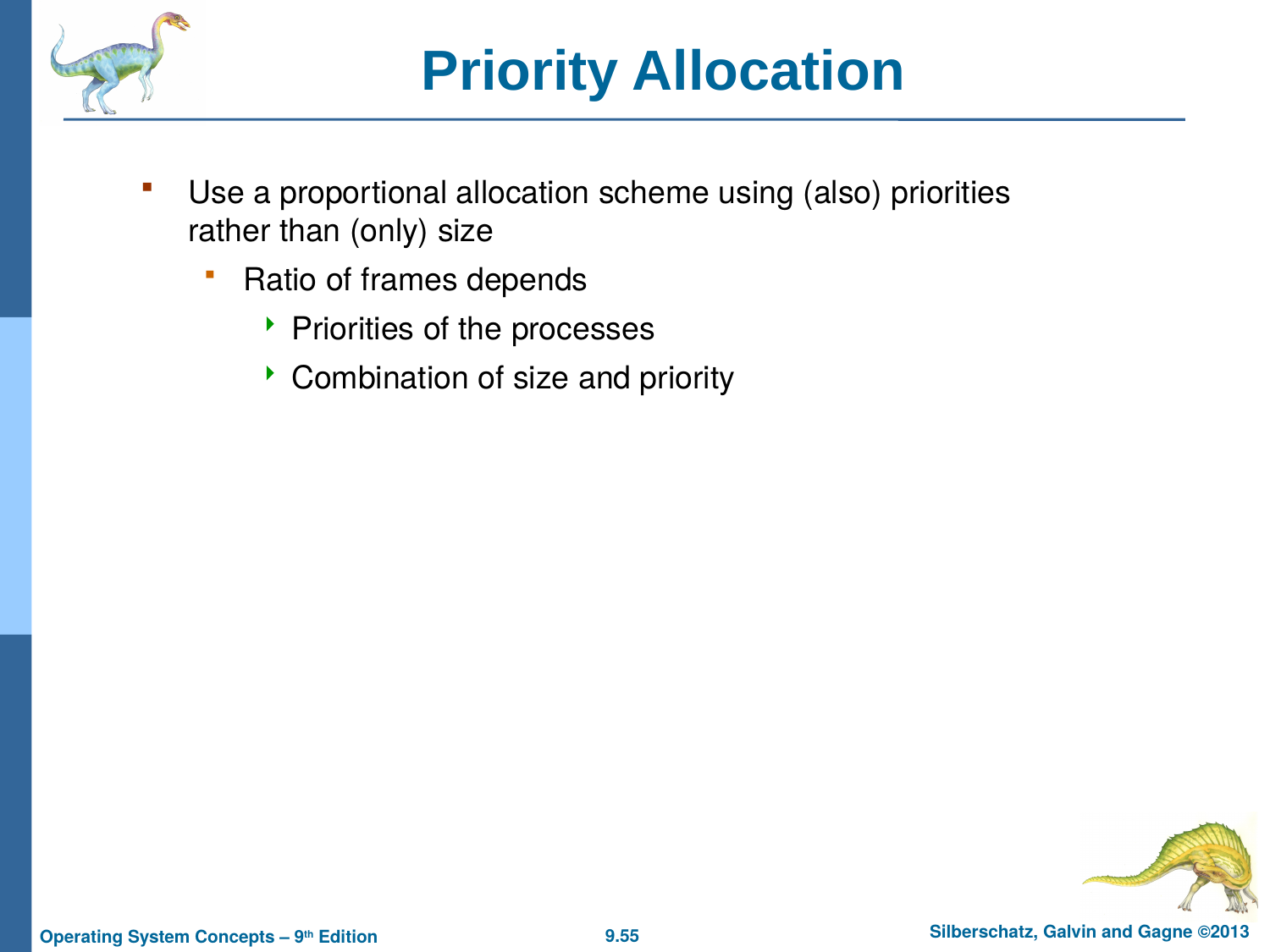

# Priority Allocation
Use a proportional allocation scheme using (also) priorities rather than (only) size
Ratio of frames depends
Priorities of the processes
Combination of size and priority